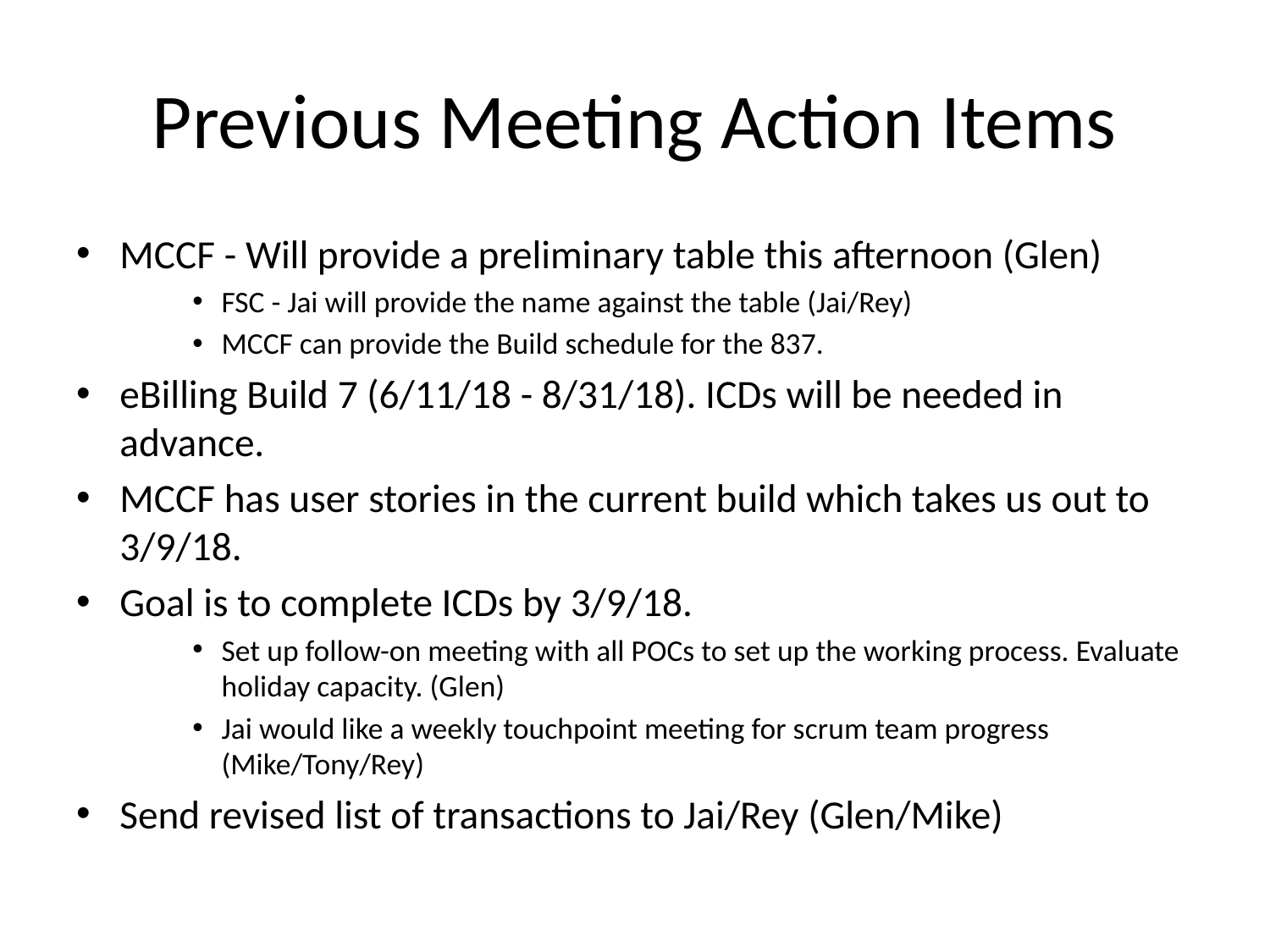

# Previous Meeting Action Items
MCCF - Will provide a preliminary table this afternoon (Glen)
FSC - Jai will provide the name against the table (Jai/Rey)
MCCF can provide the Build schedule for the 837.
eBilling Build 7 (6/11/18 - 8/31/18). ICDs will be needed in advance.
MCCF has user stories in the current build which takes us out to 3/9/18.
Goal is to complete ICDs by 3/9/18.
Set up follow-on meeting with all POCs to set up the working process. Evaluate holiday capacity. (Glen)
Jai would like a weekly touchpoint meeting for scrum team progress (Mike/Tony/Rey)
Send revised list of transactions to Jai/Rey (Glen/Mike)